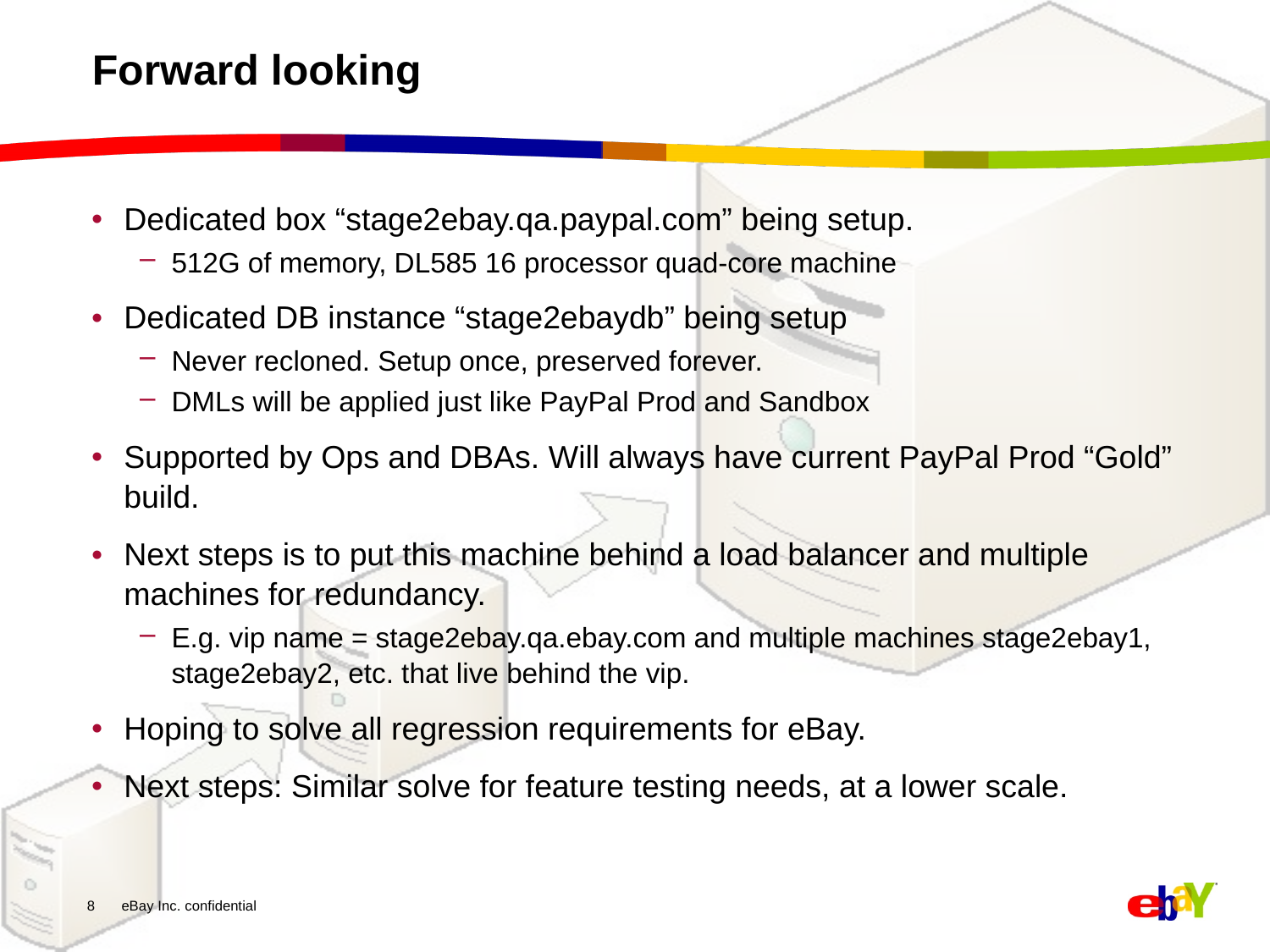

# Forward looking
Dedicated box “stage2ebay.qa.paypal.com” being setup.
512G of memory, DL585 16 processor quad-core machine
Dedicated DB instance “stage2ebaydb” being setup
Never recloned. Setup once, preserved forever.
DMLs will be applied just like PayPal Prod and Sandbox
Supported by Ops and DBAs. Will always have current PayPal Prod “Gold” build.
Next steps is to put this machine behind a load balancer and multiple machines for redundancy.
E.g. vip name = stage2ebay.qa.ebay.com and multiple machines stage2ebay1, stage2ebay2, etc. that live behind the vip.
Hoping to solve all regression requirements for eBay.
Next steps: Similar solve for feature testing needs, at a lower scale.

8